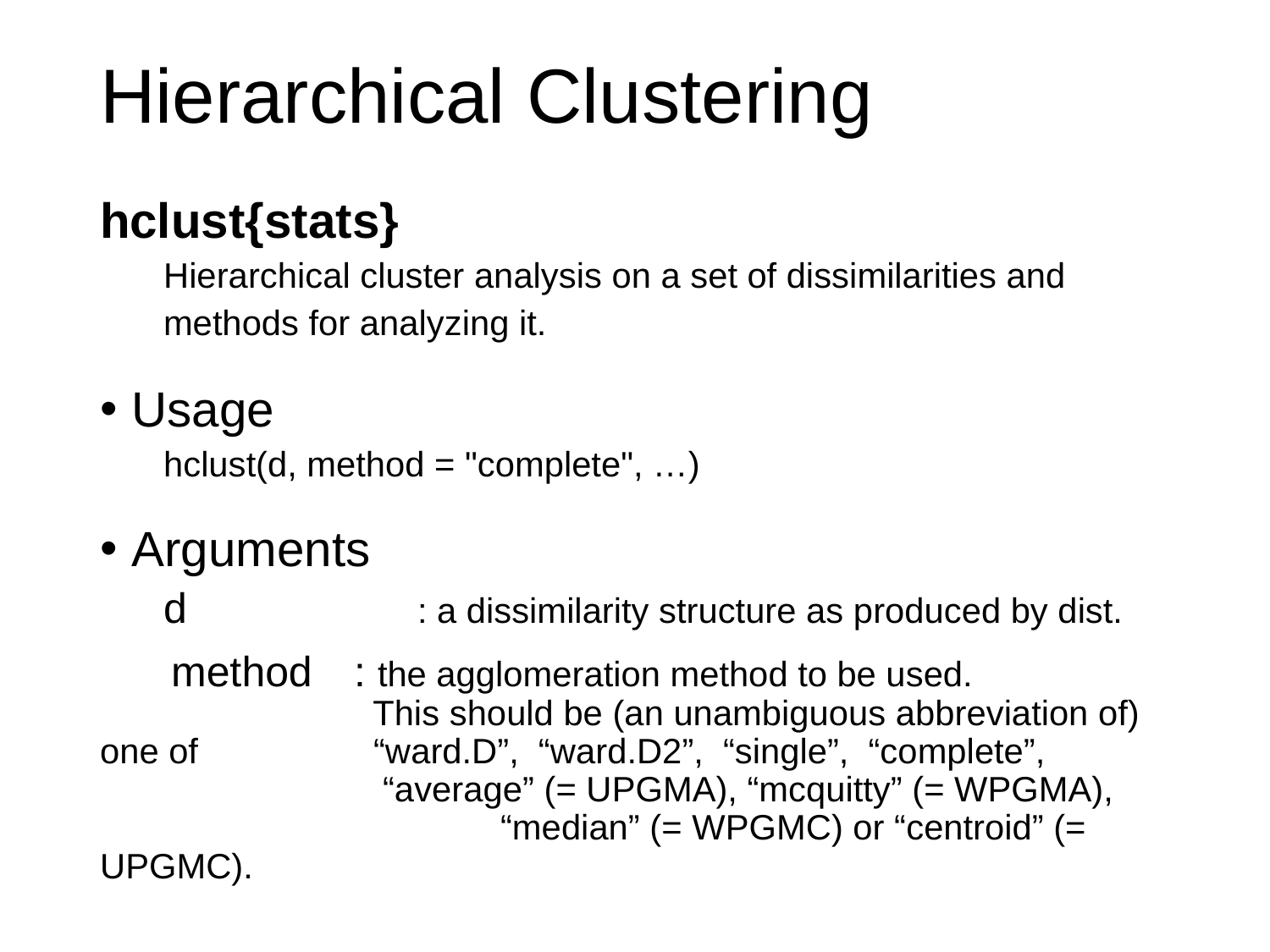

# Hierarchical Clustering
hclust{stats}
Hierarchical cluster analysis on a set of dissimilarities and
methods for analyzing it.

Usage
hclust(d, method = "complete", …)

Arguments
d		: a dissimilarity structure as produced by dist.
      method	: the agglomeration method to be used.                            		  This should be (an unambiguous abbreviation of) one of 		  “ward.D”,  “ward.D2”,  “single”,  “complete”,                  	                “average” (= UPGMA), “mcquitty” (= WPGMA),  	  		  “median” (= WPGMC) or “centroid” (= UPGMC).